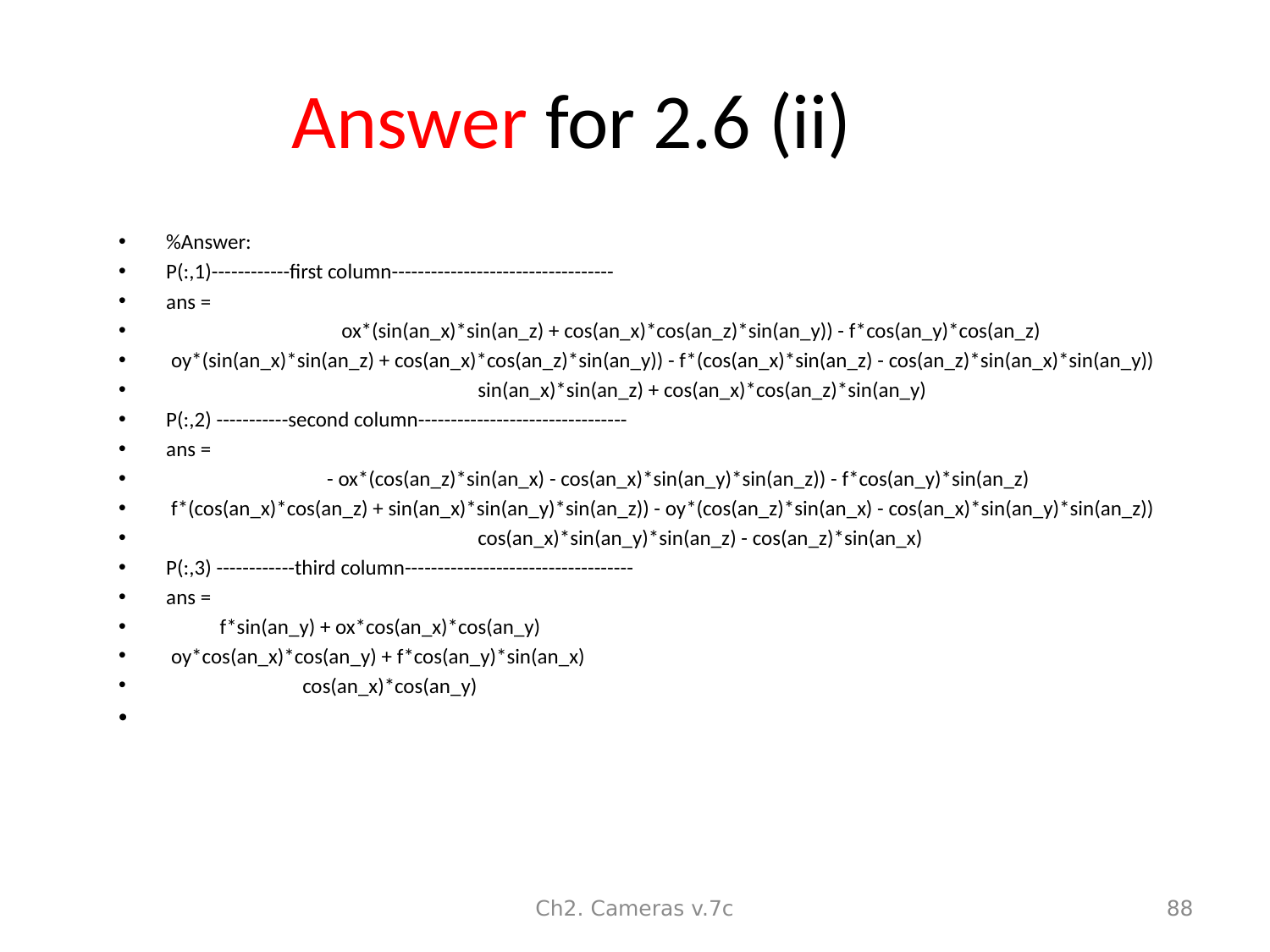

Answer for 2.6 (ii)
%Answer:
P(:,1)------------first column----------------------------------
ans =
                                    ox*(sin(an_x)*sin(an_z) + cos(an_x)*cos(an_z)*sin(an_y)) - f*cos(an_y)*cos(an_z)
 oy*(sin(an_x)*sin(an_z) + cos(an_x)*cos(an_z)*sin(an_y)) - f*(cos(an_x)*sin(an_z) - cos(an_z)*sin(an_x)*sin(an_y))
                                                                sin(an_x)*sin(an_z) + cos(an_x)*cos(an_z)*sin(an_y)
P(:,2) -----------second column--------------------------------
ans =
                                 - ox*(cos(an_z)*sin(an_x) - cos(an_x)*sin(an_y)*sin(an_z)) - f*cos(an_y)*sin(an_z)
 f*(cos(an_x)*cos(an_z) + sin(an_x)*sin(an_y)*sin(an_z)) - oy*(cos(an_z)*sin(an_x) - cos(an_x)*sin(an_y)*sin(an_z))
                                                                cos(an_x)*sin(an_y)*sin(an_z) - cos(an_z)*sin(an_x)
P(:,3) ------------third column-----------------------------------
ans =
           f*sin(an_y) + ox*cos(an_x)*cos(an_y)
 oy*cos(an_x)*cos(an_y) + f*cos(an_y)*sin(an_x)
                            cos(an_x)*cos(an_y)

Ch2. Cameras v.7c
88